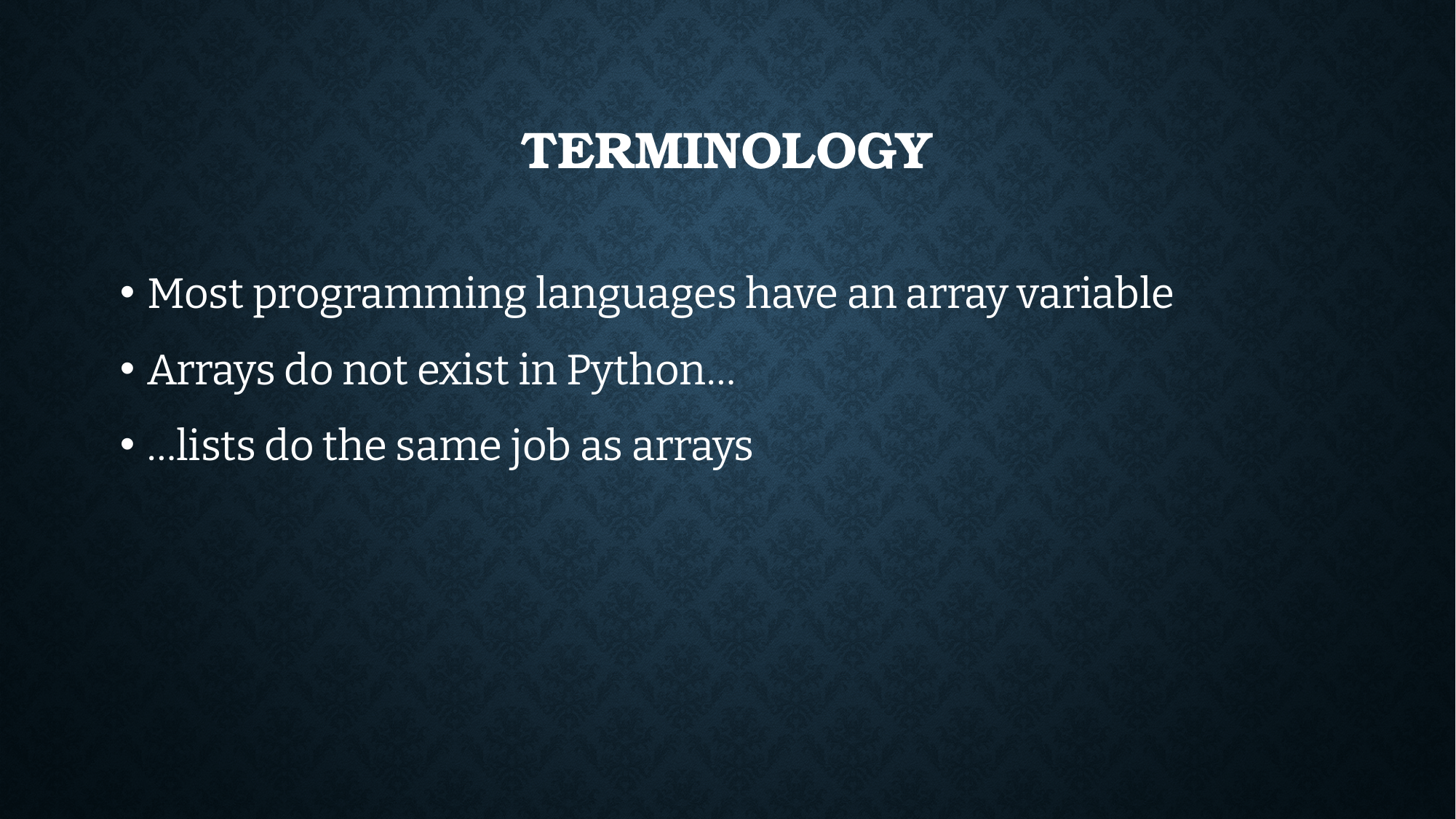

# Terminology
Most programming languages have an array variable
Arrays do not exist in Python…
…lists do the same job as arrays